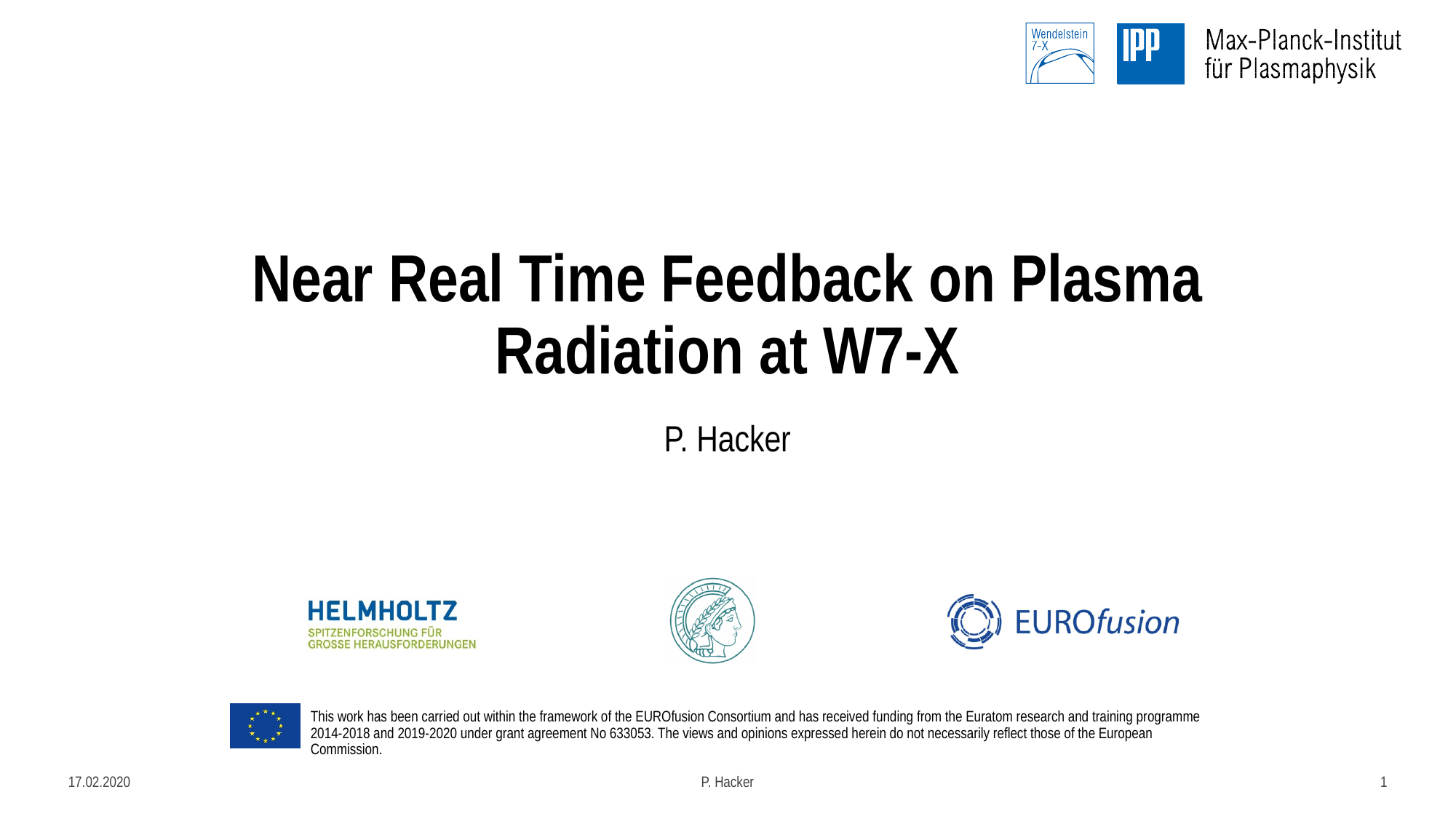

# Near Real Time Feedback on Plasma Radiation at W7-X
P. Hacker
17.02.2020
P. Hacker
1